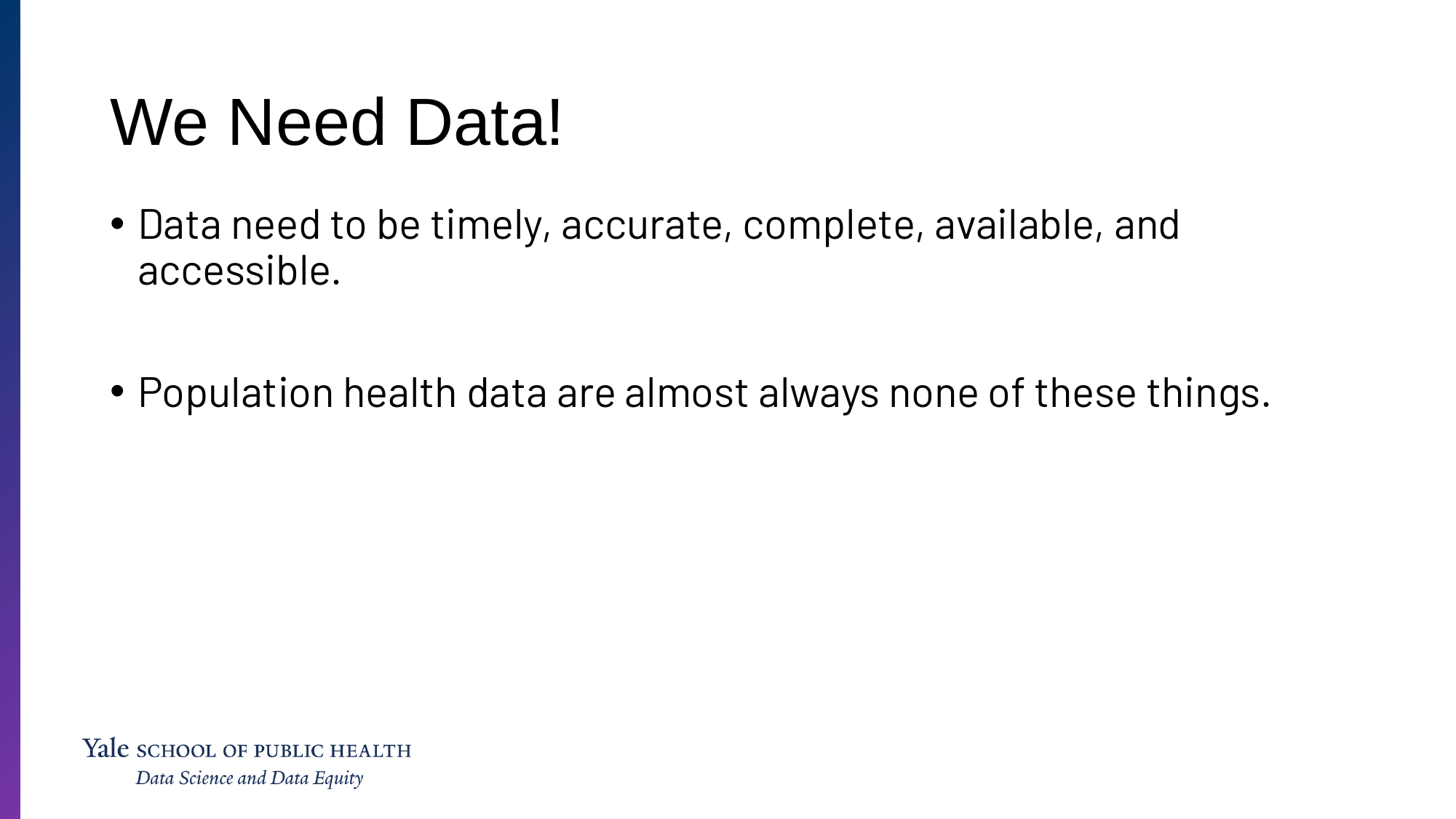

We Need Data!
Data need to be timely, accurate, complete, available, and accessible.

Population health data are almost always none of these things.